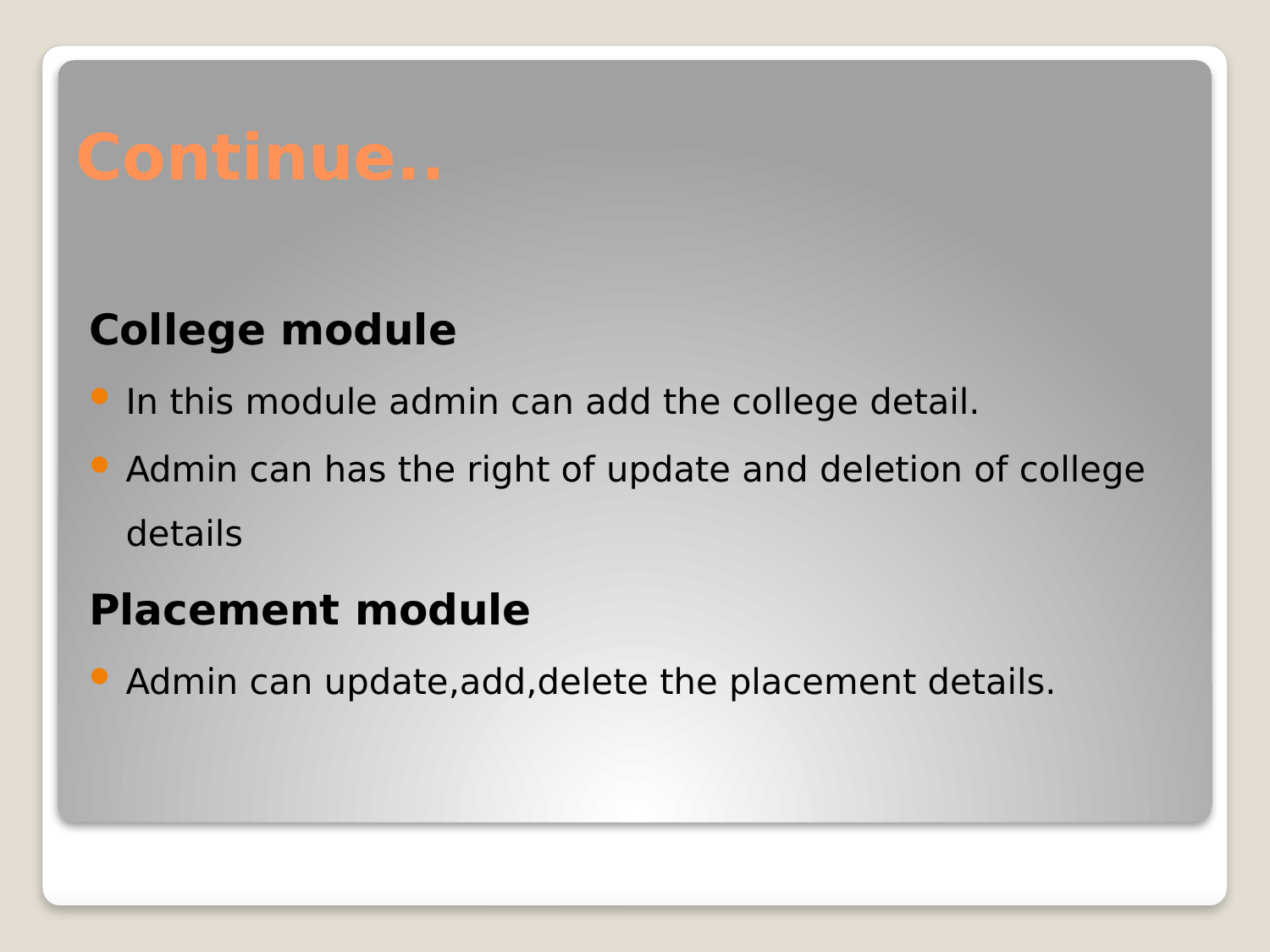

# Continue..
College module
In this module admin can add the college detail.
Admin can has the right of update and deletion of college details
Placement module
Admin can update,add,delete the placement details.